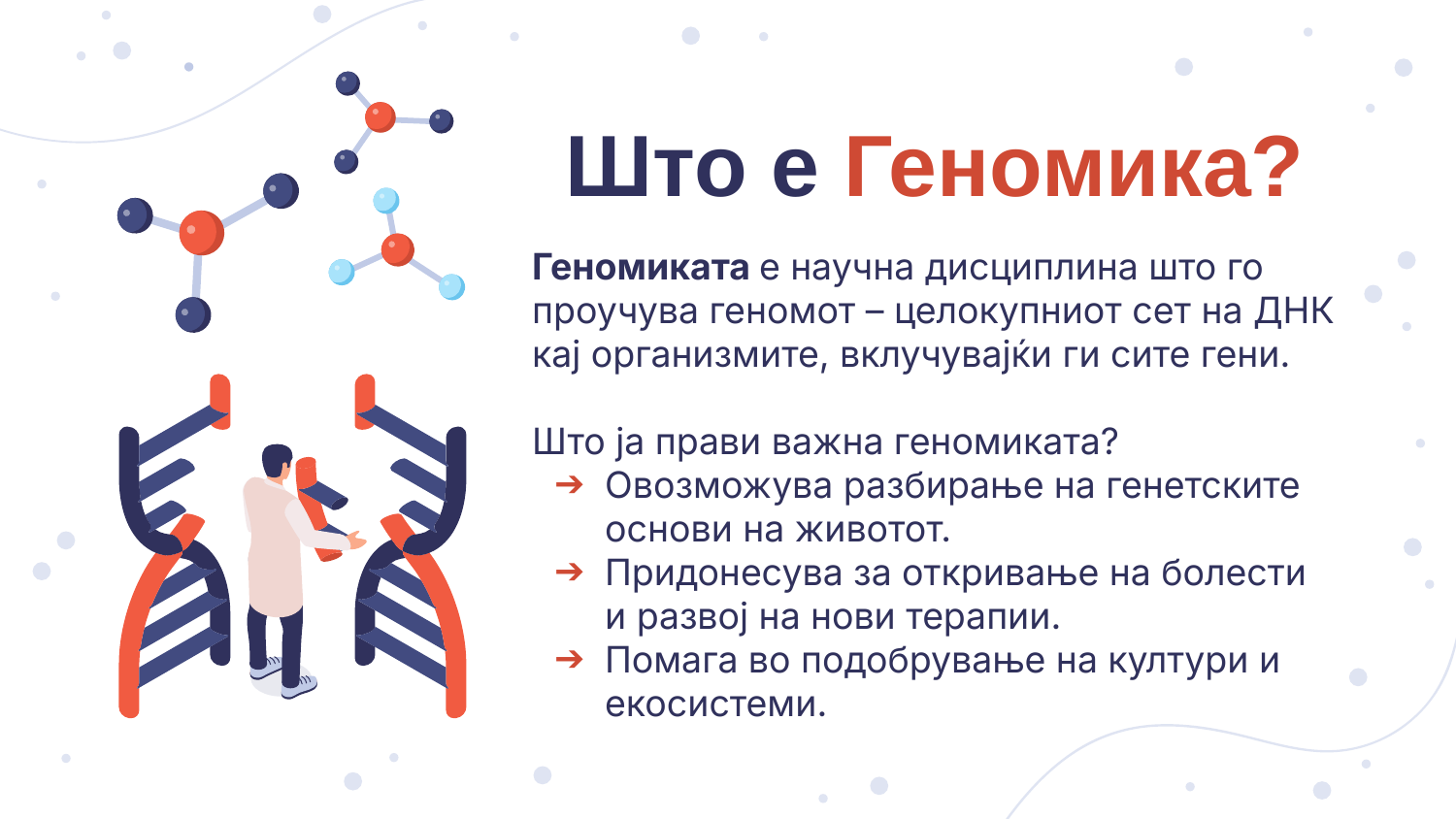

# Што е Геномика?

Геномиката е научна дисциплина што го проучува геномот – целокупниот сет на ДНК кај организмите, вклучувајќи ги сите гени.

Што ја прави важна геномиката?
Овозможува разбирање на генетските основи на животот.
Придонесува за откривање на болести и развој на нови терапии.
Помага во подобрување на култури и екосистеми.